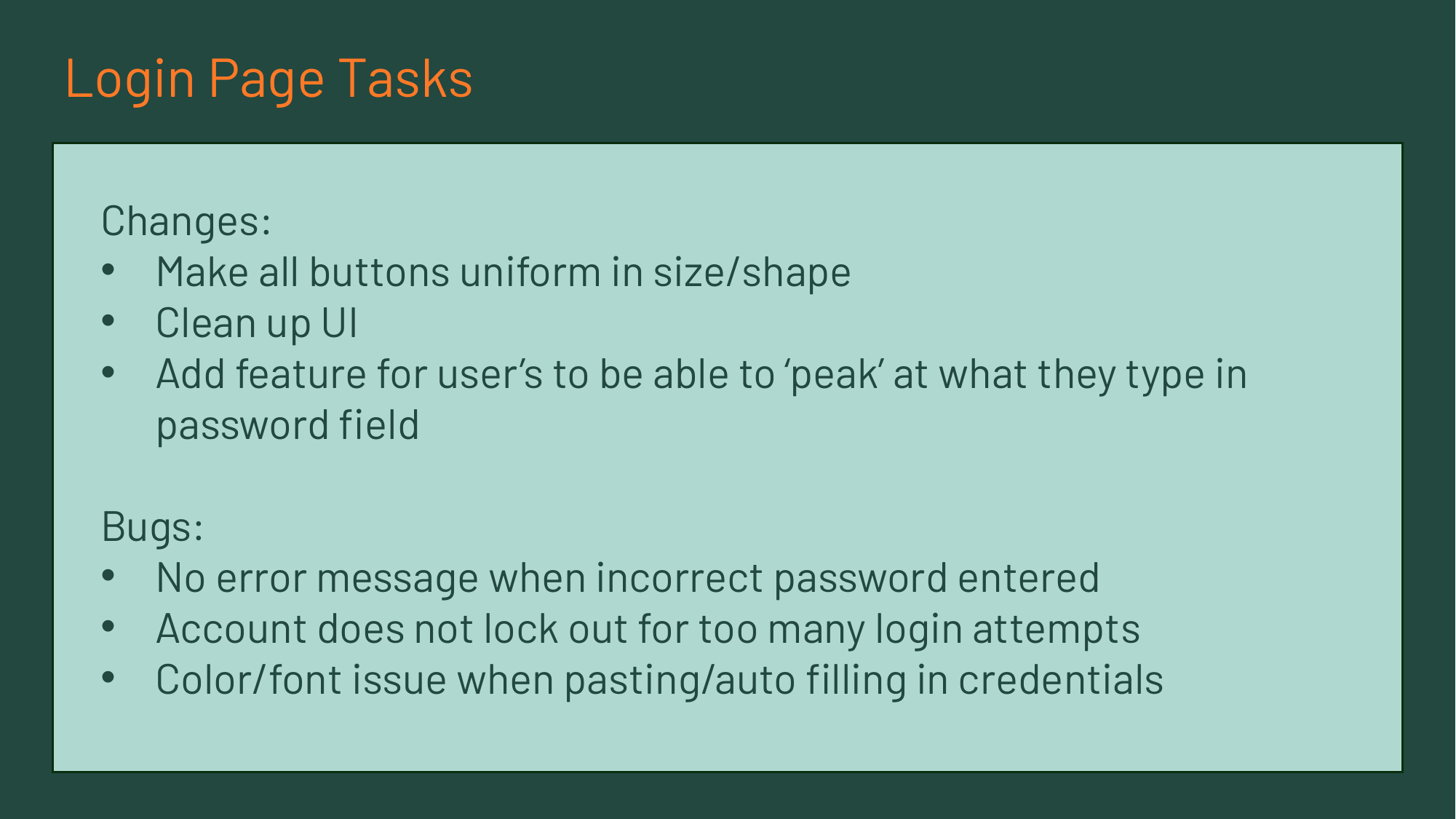

Login Page Tasks

Changes:
Make all buttons uniform in size/shape
Clean up UI
Add feature for user’s to be able to ‘peak’ at what they type in password field

Bugs:
No error message when incorrect password entered
Account does not lock out for too many login attempts
Color/font issue when pasting/auto filling in credentials